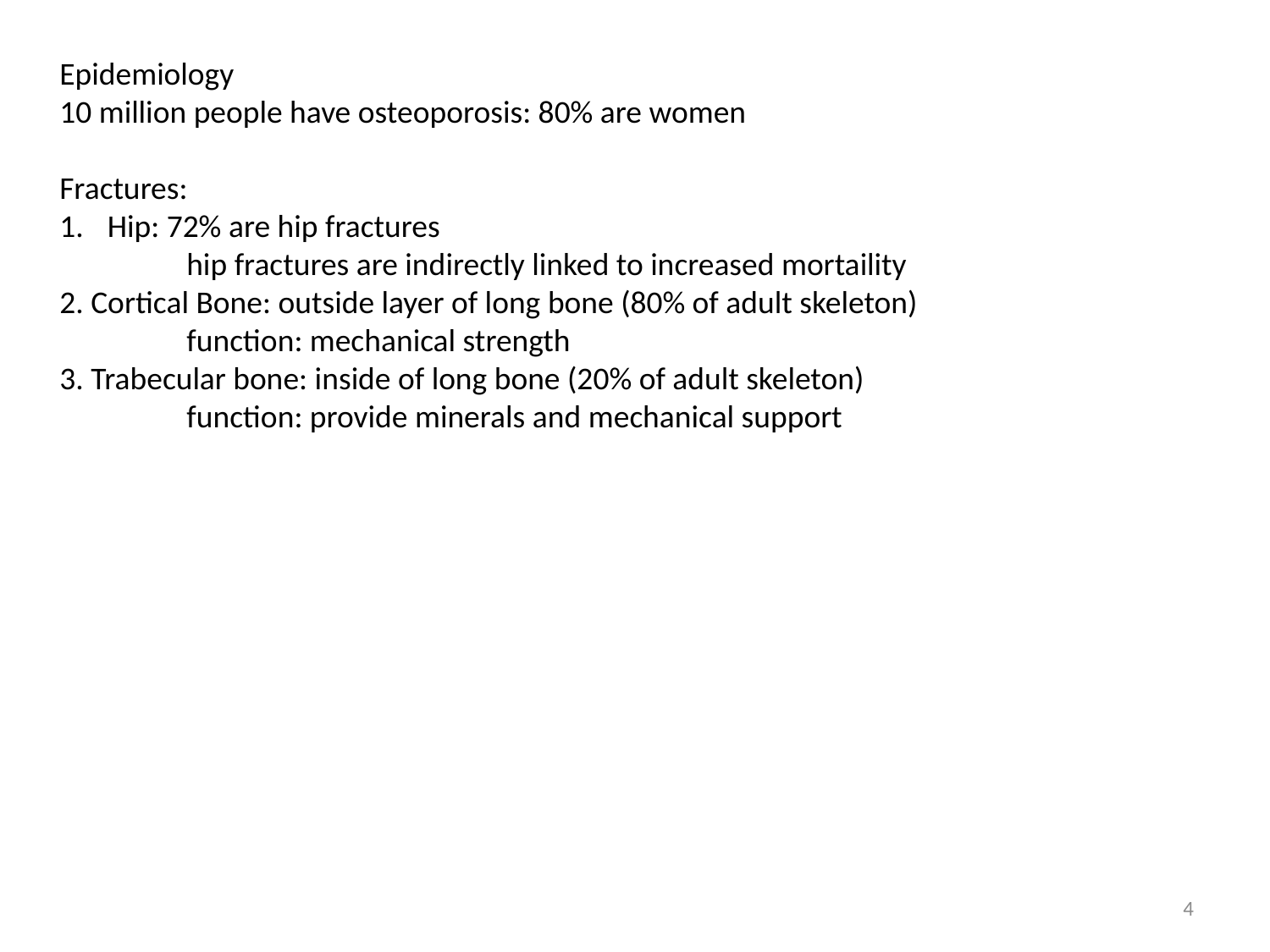

Epidemiology
10 million people have osteoporosis: 80% are women

Fractures:
Hip: 72% are hip fractures
	hip fractures are indirectly linked to increased mortaility
2. Cortical Bone: outside layer of long bone (80% of adult skeleton)
	function: mechanical strength
3. Trabecular bone: inside of long bone (20% of adult skeleton)
	function: provide minerals and mechanical support

4